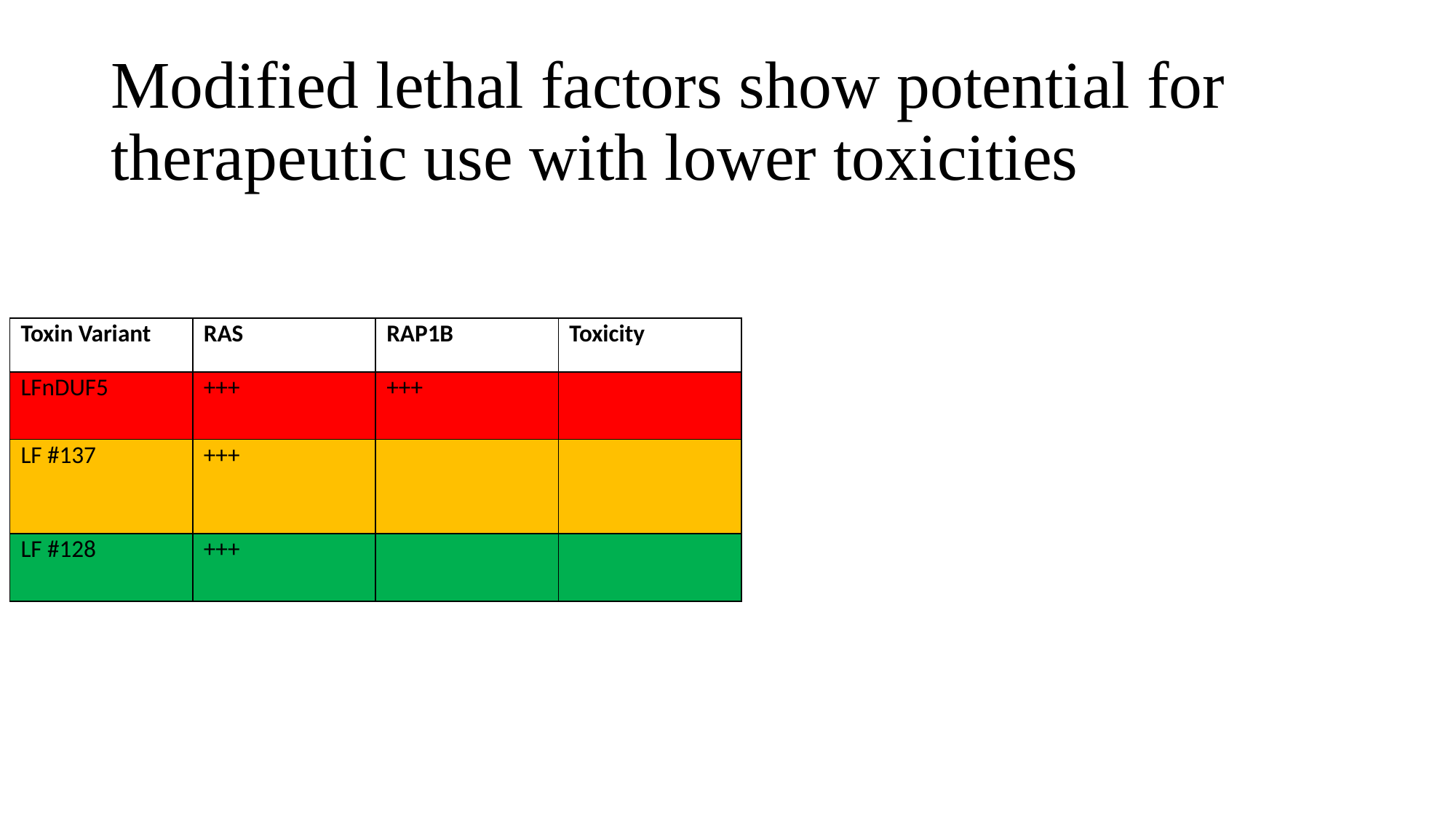

# Modified lethal factors show potential for therapeutic use with lower toxicities
| Toxin Variant | RAS | RAP1B | Toxicity |
| --- | --- | --- | --- |
| LFnDUF5 | +++ | +++ |  |
| LF #137 | +++ |  |  |
| LF #128 | +++ |  |  |